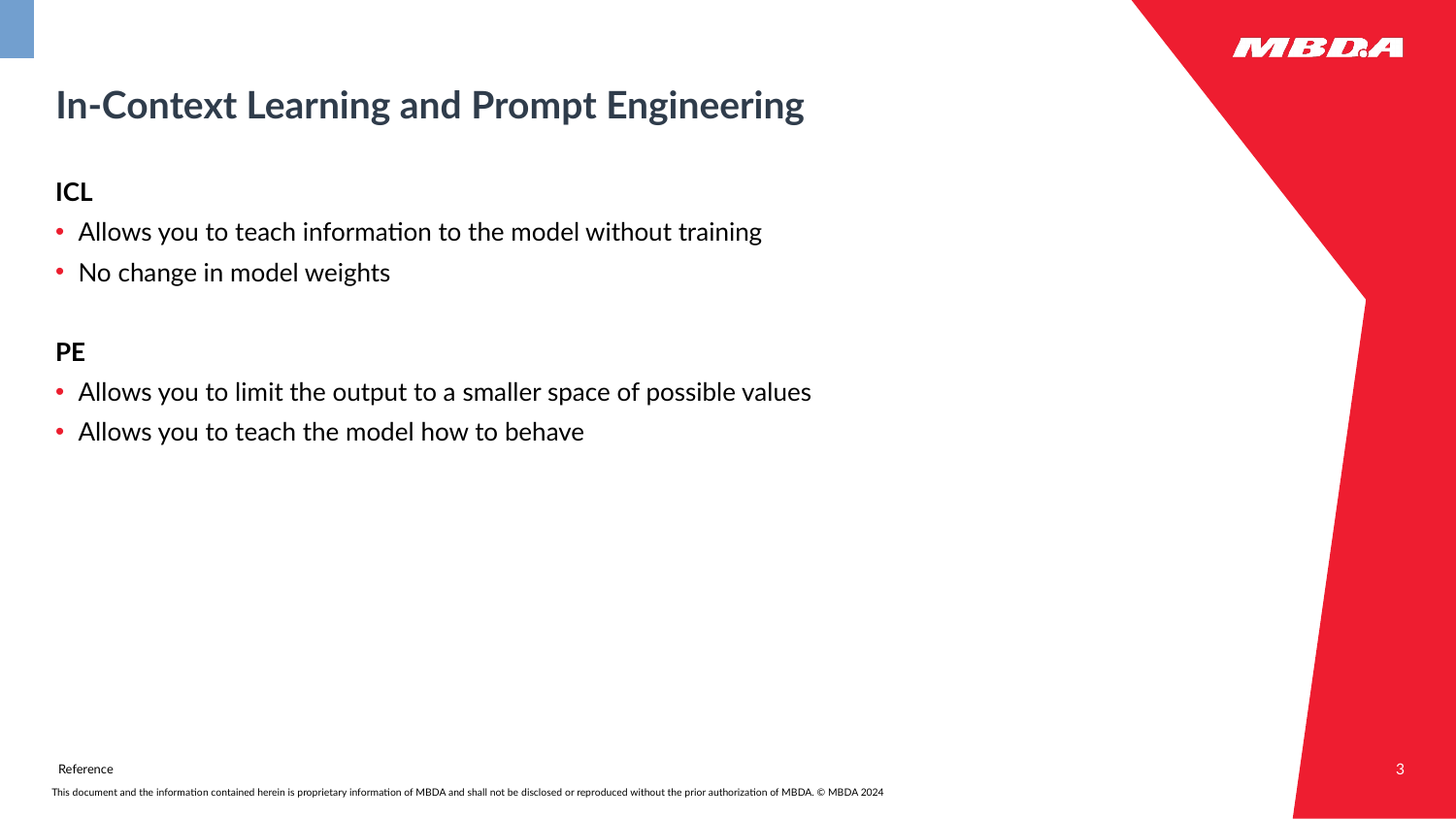

# In-Context Learning and Prompt Engineering
ICL
Allows you to teach information to the model without training
No change in model weights

PE
Allows you to limit the output to a smaller space of possible values
Allows you to teach the model how to behave
3
Reference